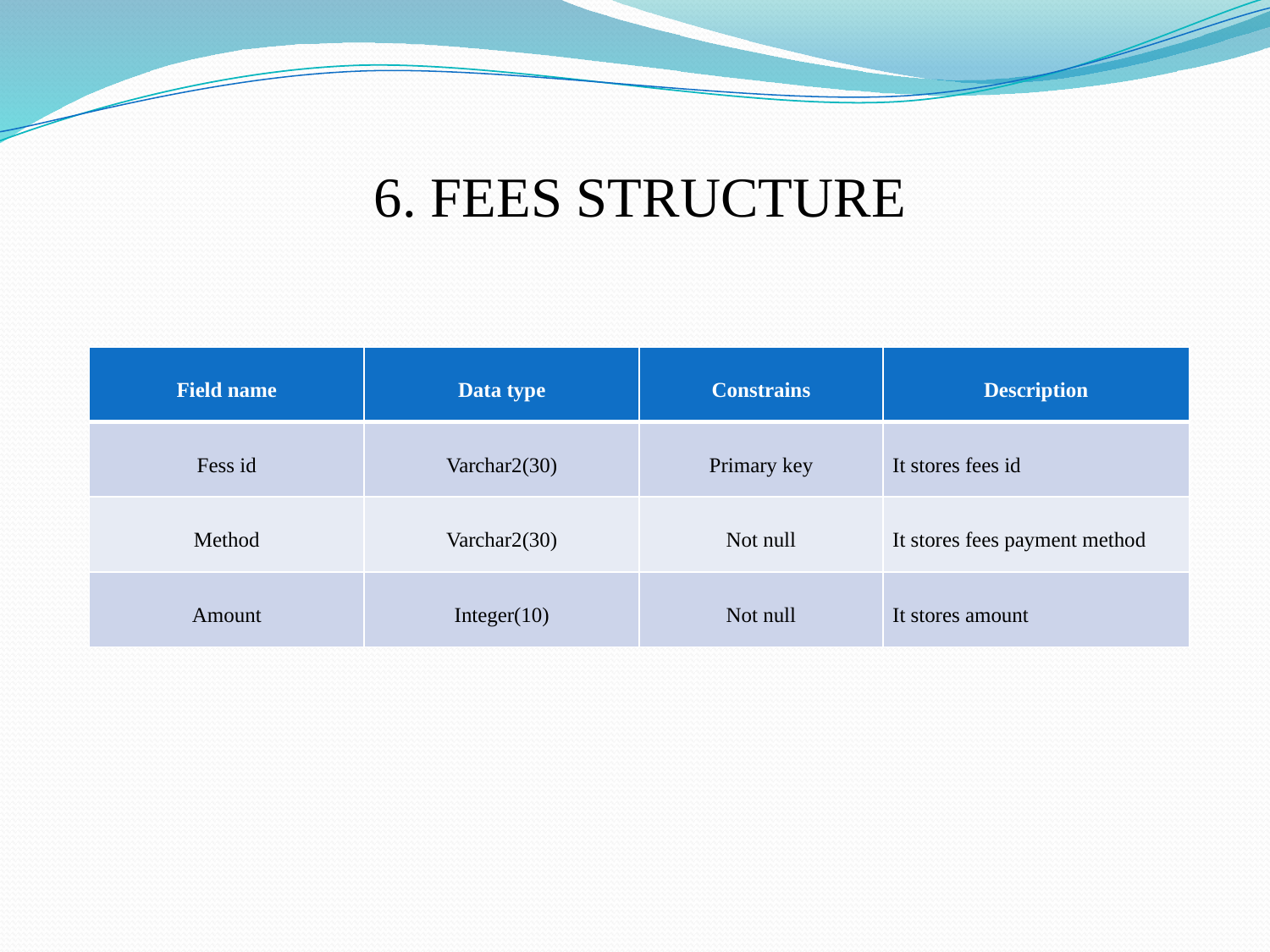

# 6. FEES STRUCTURE
| Field name | Data type | Constrains | Description |
| --- | --- | --- | --- |
| Fess id | Varchar2(30) | Primary key | It stores fees id |
| Method | Varchar2(30) | Not null | It stores fees payment method |
| Amount | Integer(10) | Not null | It stores amount |